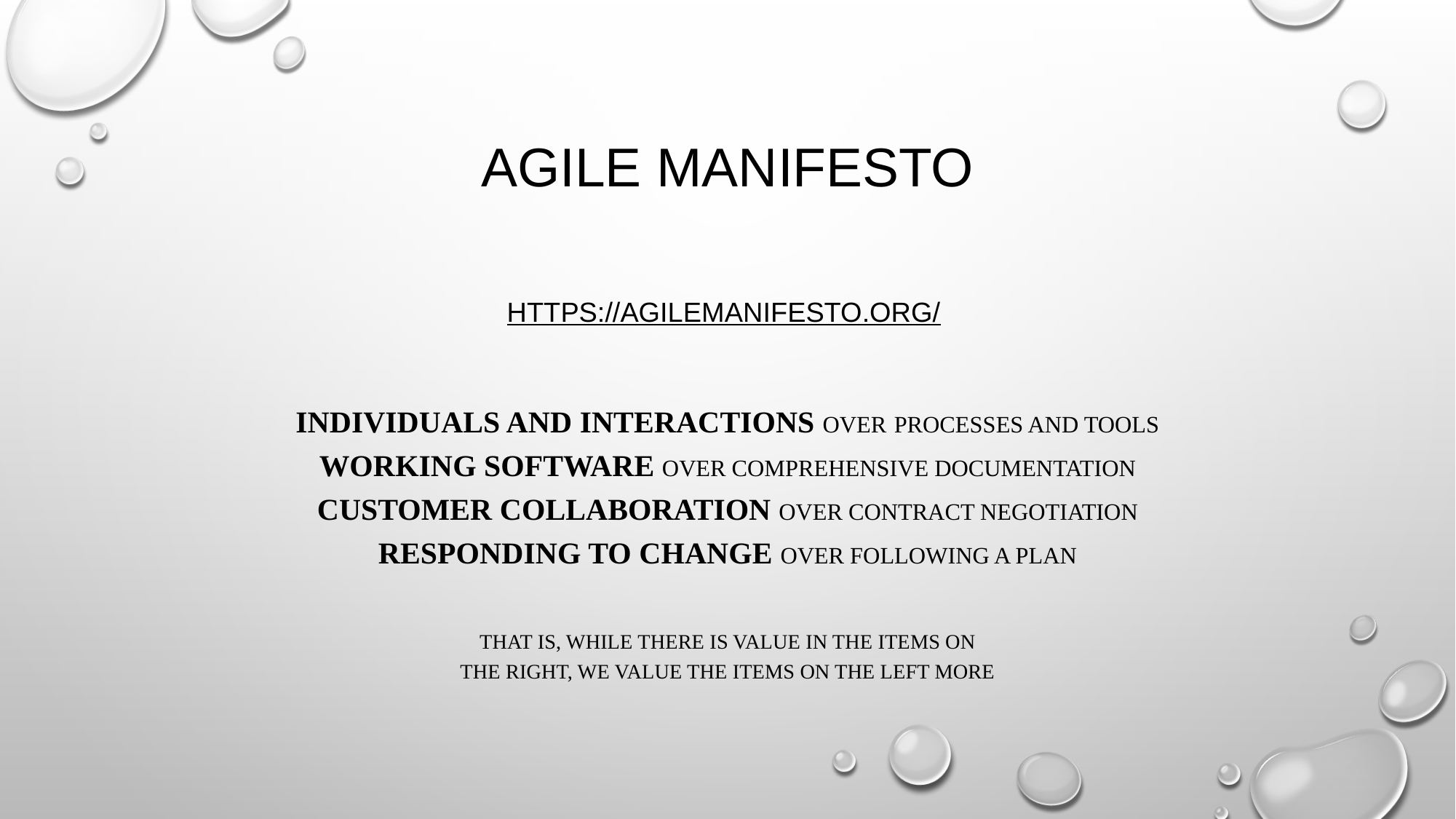

# Agile Manifesto
https://agilemanifesto.org/

Individuals and interactions over processes and tools
Working software over comprehensive documentation
Customer collaboration over contract negotiation
Responding to change over following a plan
That is, while there is value in the items on
the right, we value the items on the left more